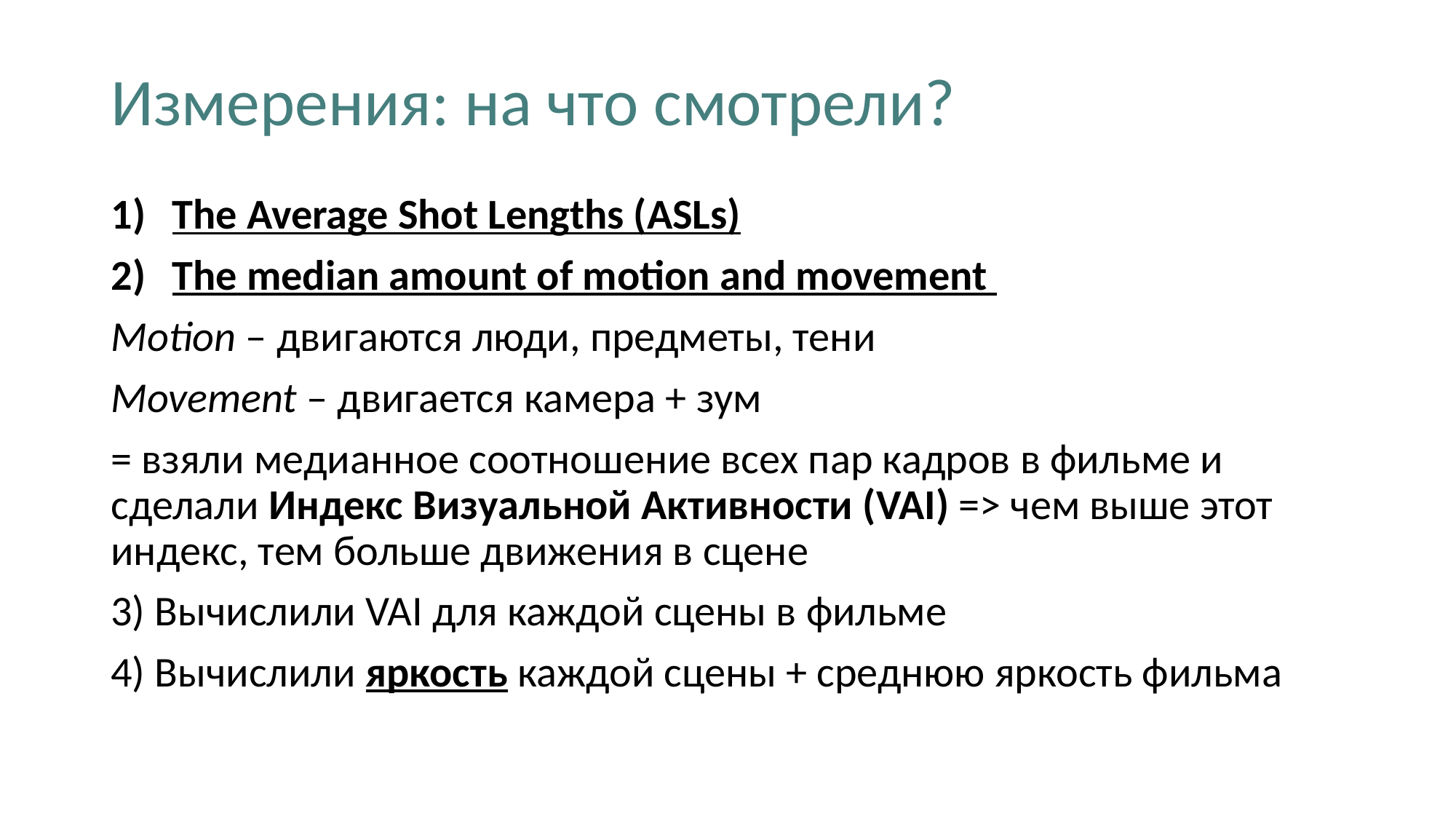

# Измерения: на что смотрели?
The Average Shot Lengths (ASLs)
The median amount of motion and movement
Motion – двигаются люди, предметы, тени
Movement – двигается камера + зум
= взяли медианное соотношение всех пар кадров в фильме и сделали Индекс Визуальной Активности (VAI) => чем выше этот индекс, тем больше движения в сцене
3) Вычислили VAI для каждой сцены в фильме
4) Вычислили яркость каждой сцены + среднюю яркость фильма